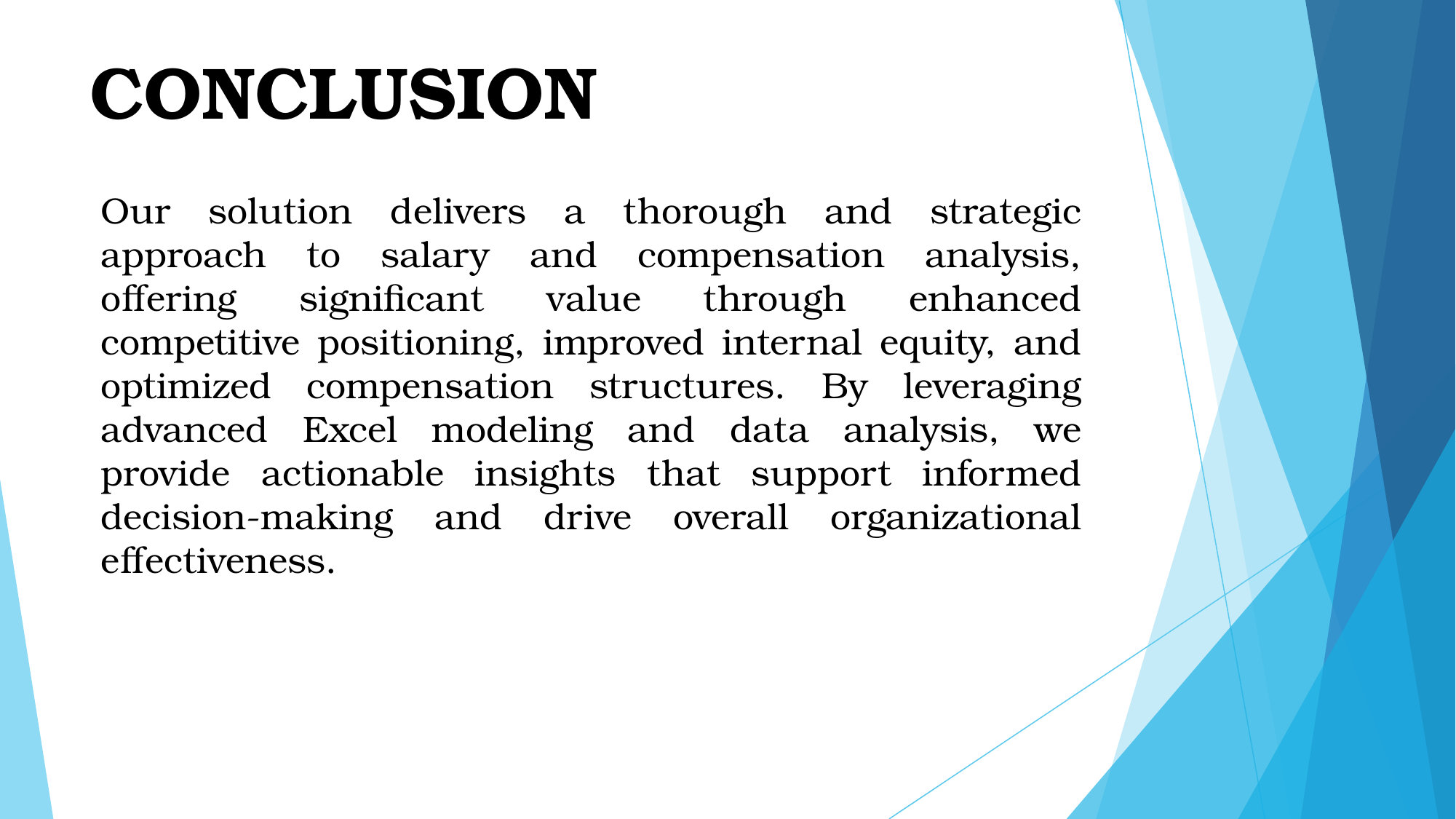

# CONCLUSION
Our solution delivers a thorough and strategic approach to salary and compensation analysis, offering significant value through enhanced competitive positioning, improved internal equity, and optimized compensation structures. By leveraging advanced Excel modeling and data analysis, we provide actionable insights that support informed decision-making and drive overall organizational effectiveness.